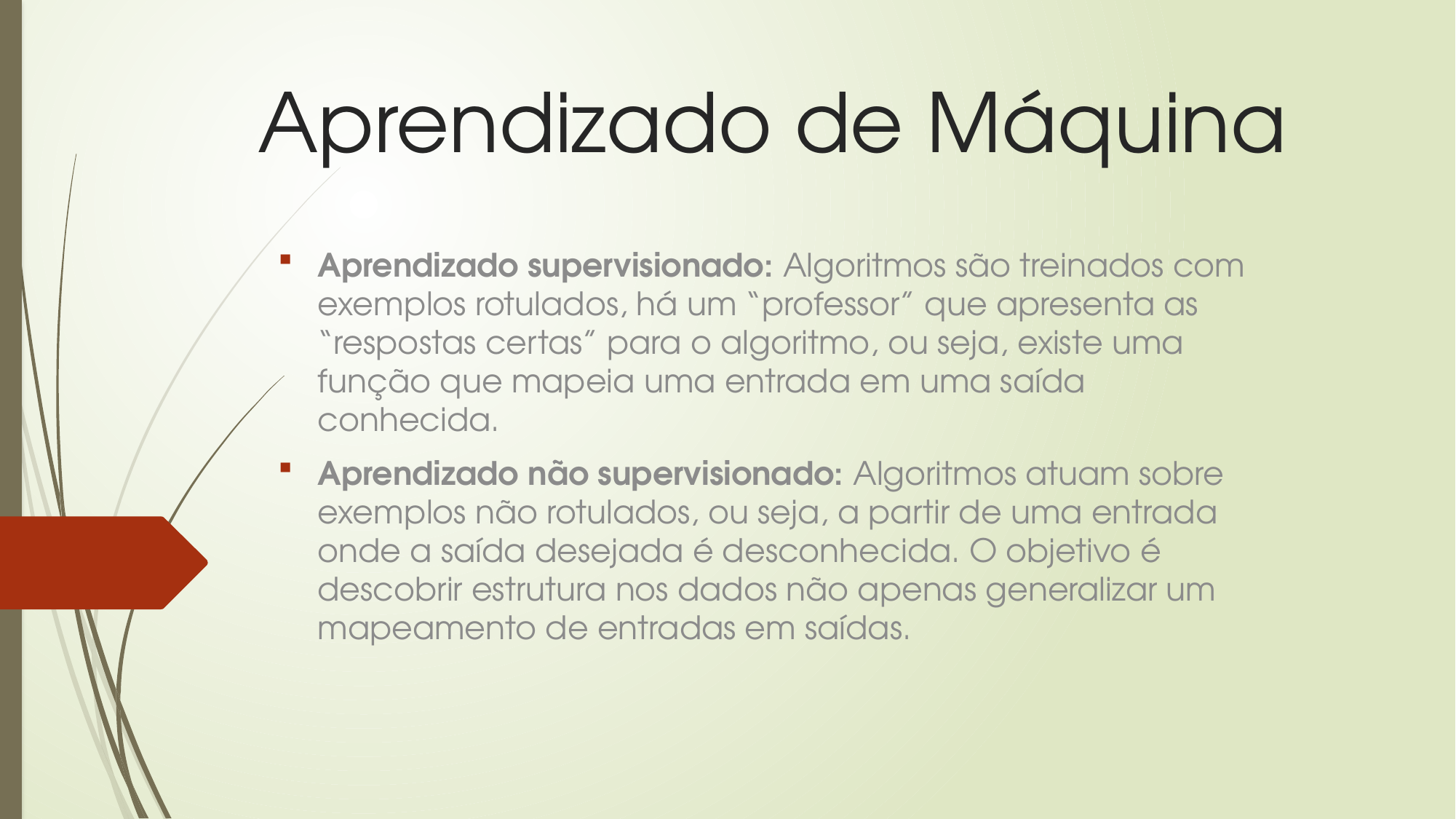

# Aprendizado de Máquina
Aprendizado supervisionado: Algoritmos são treinados com exemplos rotulados, há um “professor” que apresenta as “respostas certas” para o algoritmo, ou seja, existe uma função que mapeia uma entrada em uma saída conhecida.
Aprendizado não supervisionado: Algoritmos atuam sobre exemplos não rotulados, ou seja, a partir de uma entrada onde a saída desejada é desconhecida. O objetivo é descobrir estrutura nos dados não apenas generalizar um mapeamento de entradas em saídas.